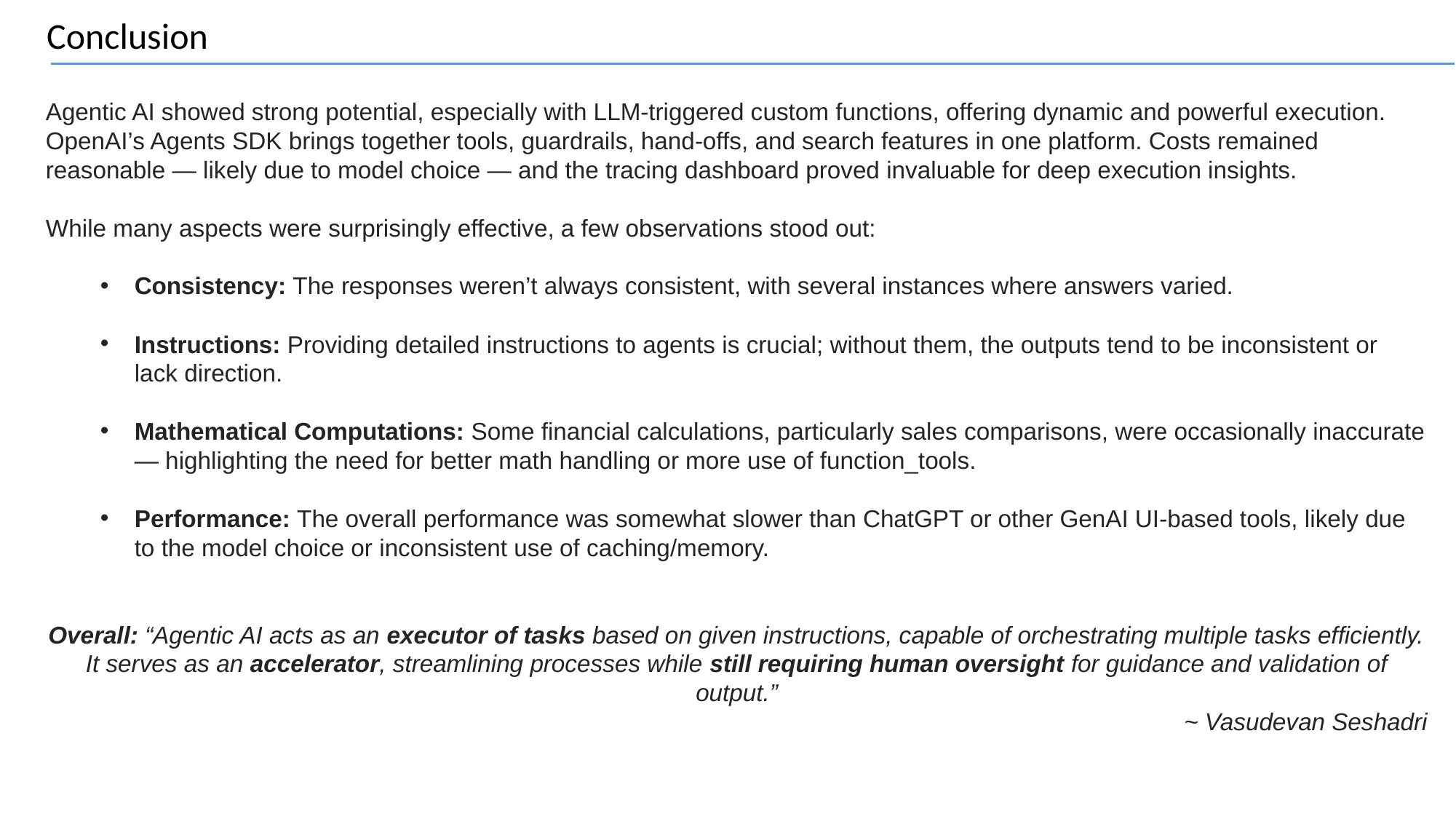

Conclusion
Agentic AI showed strong potential, especially with LLM-triggered custom functions, offering dynamic and powerful execution. OpenAI’s Agents SDK brings together tools, guardrails, hand-offs, and search features in one platform. Costs remained reasonable — likely due to model choice — and the tracing dashboard proved invaluable for deep execution insights.

While many aspects were surprisingly effective, a few observations stood out:

Consistency: The responses weren’t always consistent, with several instances where answers varied.

Instructions: Providing detailed instructions to agents is crucial; without them, the outputs tend to be inconsistent or lack direction.

Mathematical Computations: Some financial calculations, particularly sales comparisons, were occasionally inaccurate — highlighting the need for better math handling or more use of function_tools.

Performance: The overall performance was somewhat slower than ChatGPT or other GenAI UI-based tools, likely due to the model choice or inconsistent use of caching/memory.

Overall: “Agentic AI acts as an executor of tasks based on given instructions, capable of orchestrating multiple tasks efficiently.
It serves as an accelerator, streamlining processes while still requiring human oversight for guidance and validation of output.”
~ Vasudevan Seshadri